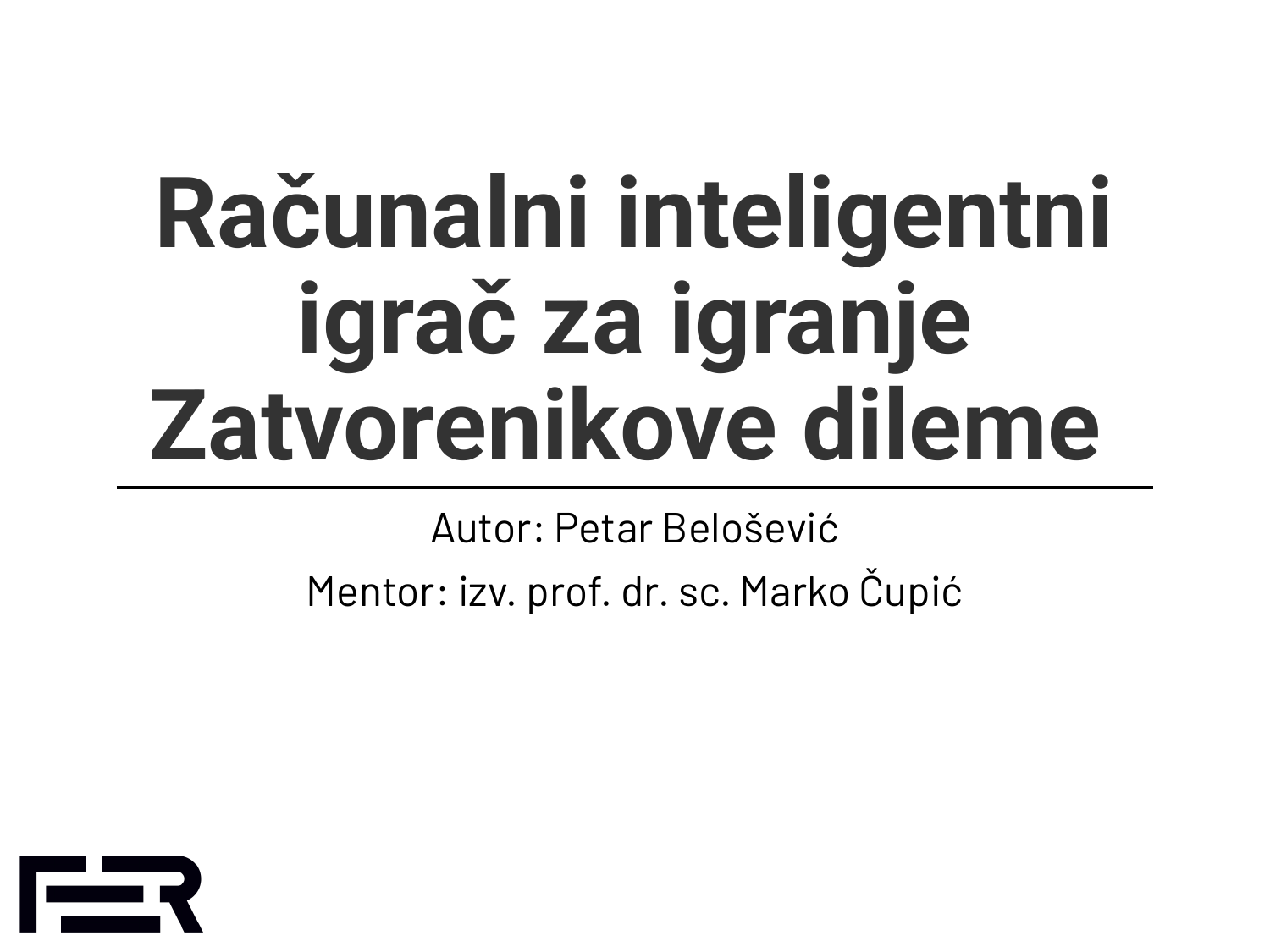

# Računalni inteligentni igrač za igranje Zatvorenikove dileme
Autor: Petar Belošević
Mentor: izv. prof. dr. sc. Marko Čupić